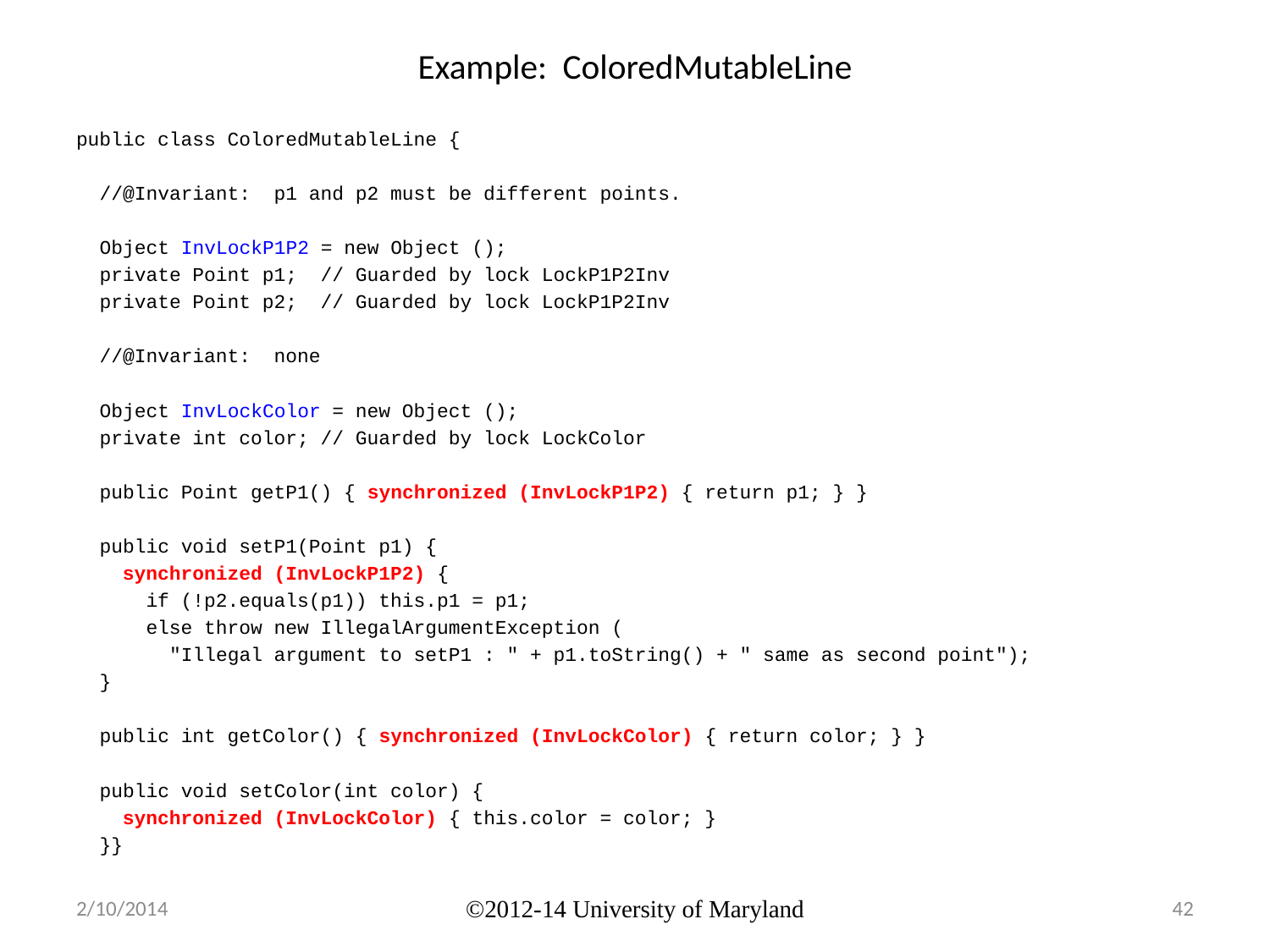

# Example:  ColoredMutableLine
public class ColoredMutableLine {

  //@Invariant:  p1 and p2 must be different points.

  Object InvLockP1P2 = new Object ();
  private Point p1;  // Guarded by lock LockP1P2Inv
  private Point p2;  // Guarded by lock LockP1P2Inv

  //@Invariant:  none

  Object InvLockColor = new Object ();
  private int color; // Guarded by lock LockColor

  public Point getP1() { synchronized (InvLockP1P2) { return p1; } }

  public void setP1(Point p1) {
    synchronized (InvLockP1P2) {
      if (!p2.equals(p1)) this.p1 = p1;
      else throw new IllegalArgumentException (
        "Illegal argument to setP1 : " + p1.toString() + " same as second point");
  }

  public int getColor() { synchronized (InvLockColor) { return color; } }

  public void setColor(int color) {
    synchronized (InvLockColor) { this.color = color; }
  }}
2/10/2014
©2012-14 University of Maryland
42